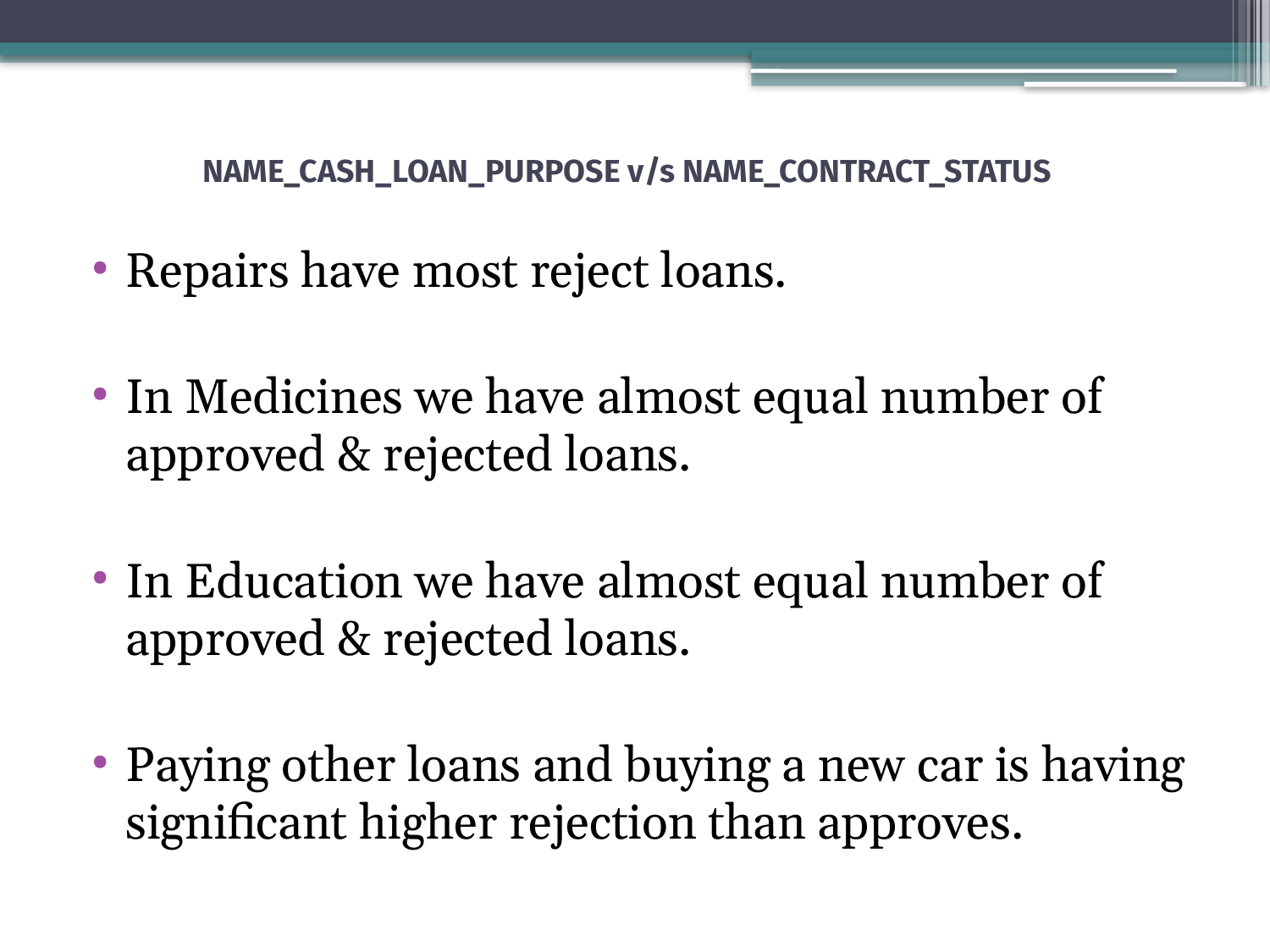

# NAME_CASH_LOAN_PURPOSE v/s NAME_CONTRACT_STATUS
Repairs have most reject loans.

In Medicines we have almost equal number of approved & rejected loans.

In Education we have almost equal number of approved & rejected loans.

Paying other loans and buying a new car is having significant higher rejection than approves.